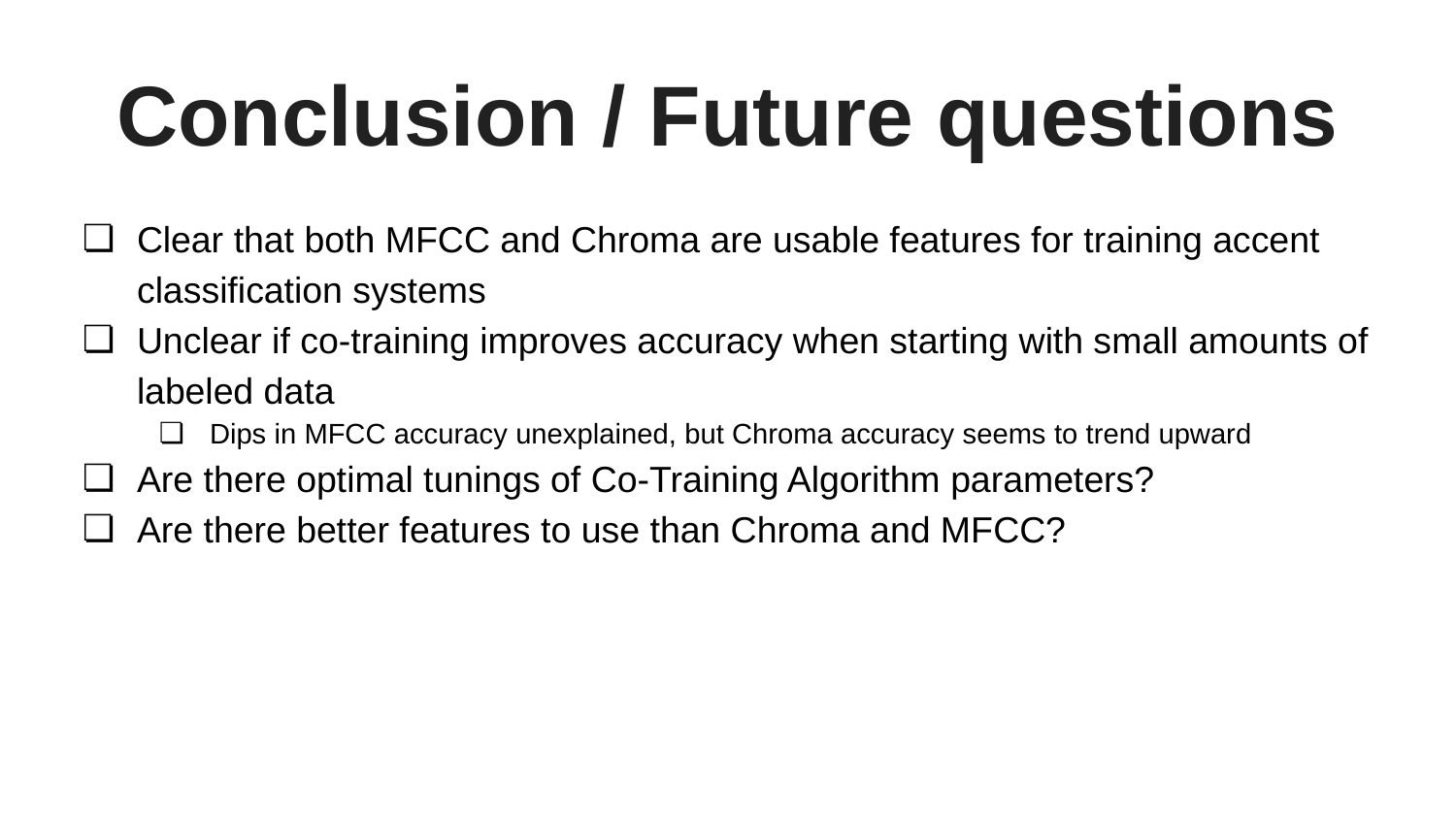

# Conclusion / Future questions
Clear that both MFCC and Chroma are usable features for training accent classification systems
Unclear if co-training improves accuracy when starting with small amounts of labeled data
Dips in MFCC accuracy unexplained, but Chroma accuracy seems to trend upward
Are there optimal tunings of Co-Training Algorithm parameters?
Are there better features to use than Chroma and MFCC?